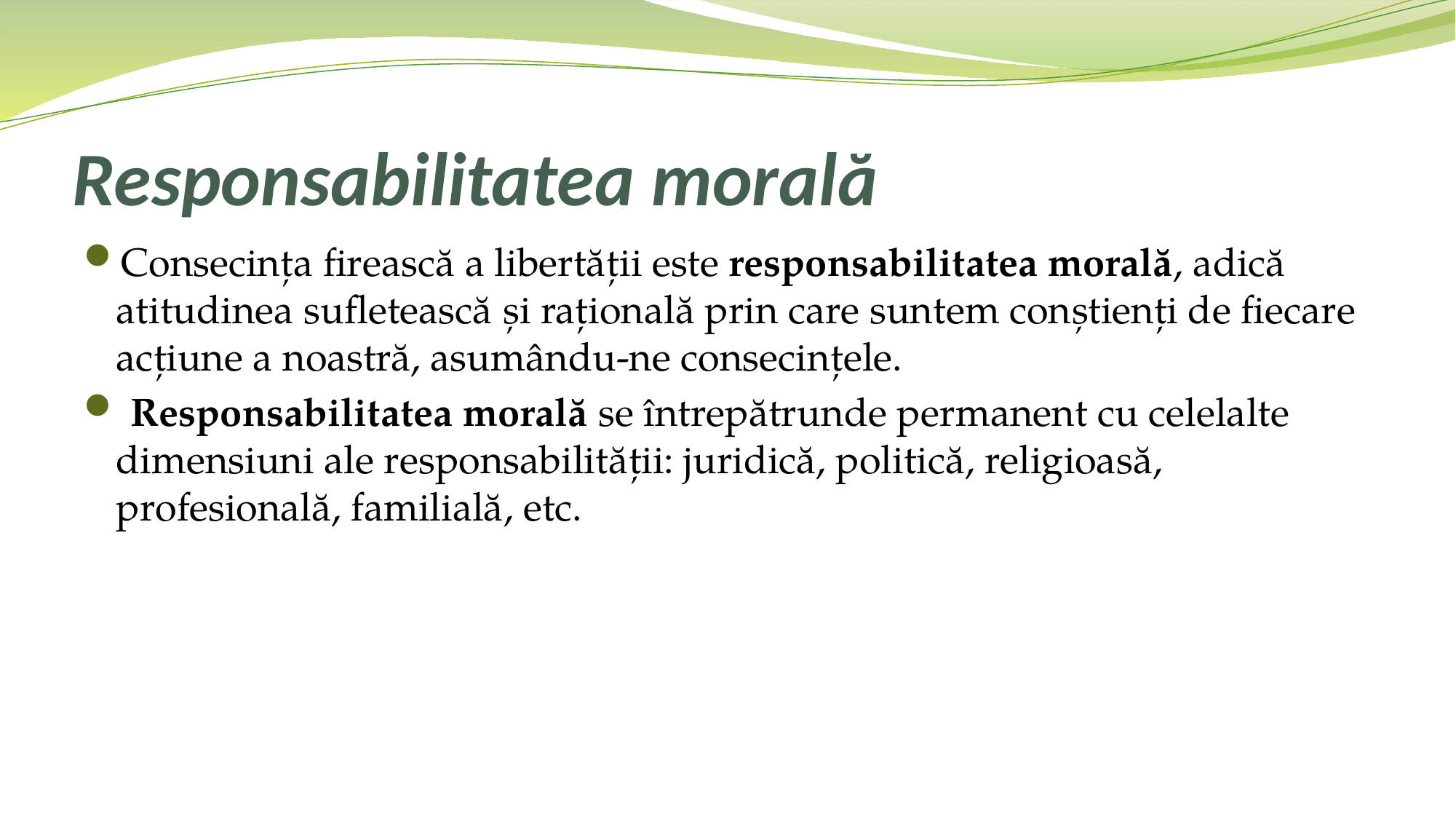

# Responsabilitatea morală
Consecinţa firească a libertăţii este responsabilitatea morală, adică  atitudinea sufletească şi raţională prin care suntem conştienţi de fiecare acţiune a noastră, asumându-ne consecinţele.
 Responsabilitatea morală se întrepătrunde permanent cu celelalte dimensiuni ale responsabilităţii: juridică, politică, religioasă, profesională, familială, etc.